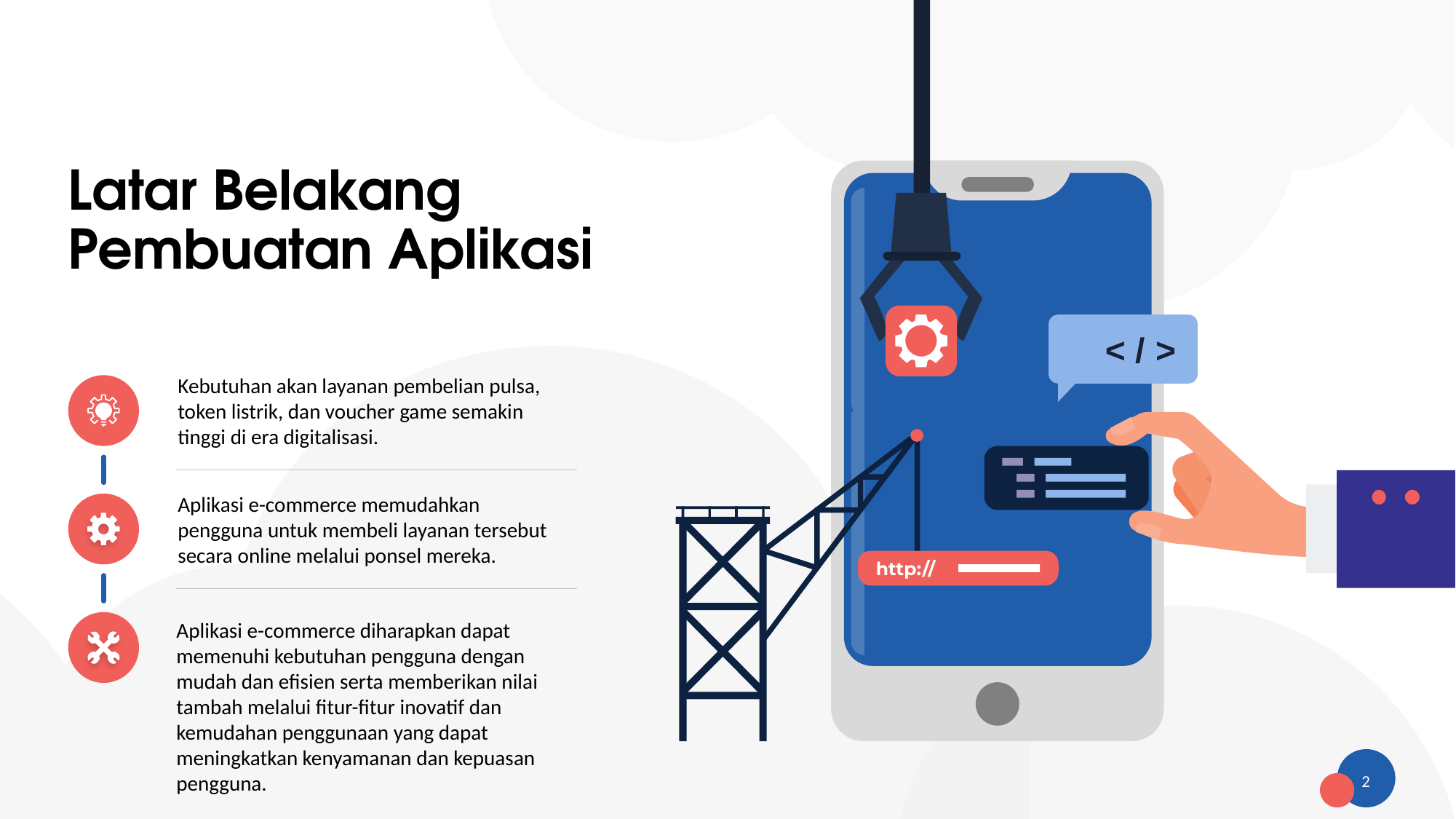

# Latar Belakang Pembuatan Aplikasi

< /
>
Kebutuhan akan layanan pembelian pulsa, token listrik, dan voucher game semakin tinggi di era digitalisasi.

Aplikasi e-commerce memudahkan pengguna untuk membeli layanan tersebut secara online melalui ponsel mereka.

http://

Aplikasi e-commerce diharapkan dapat memenuhi kebutuhan pengguna dengan mudah dan efisien serta memberikan nilai tambah melalui fitur-fitur inovatif dan kemudahan penggunaan yang dapat meningkatkan kenyamanan dan kepuasan pengguna.

2